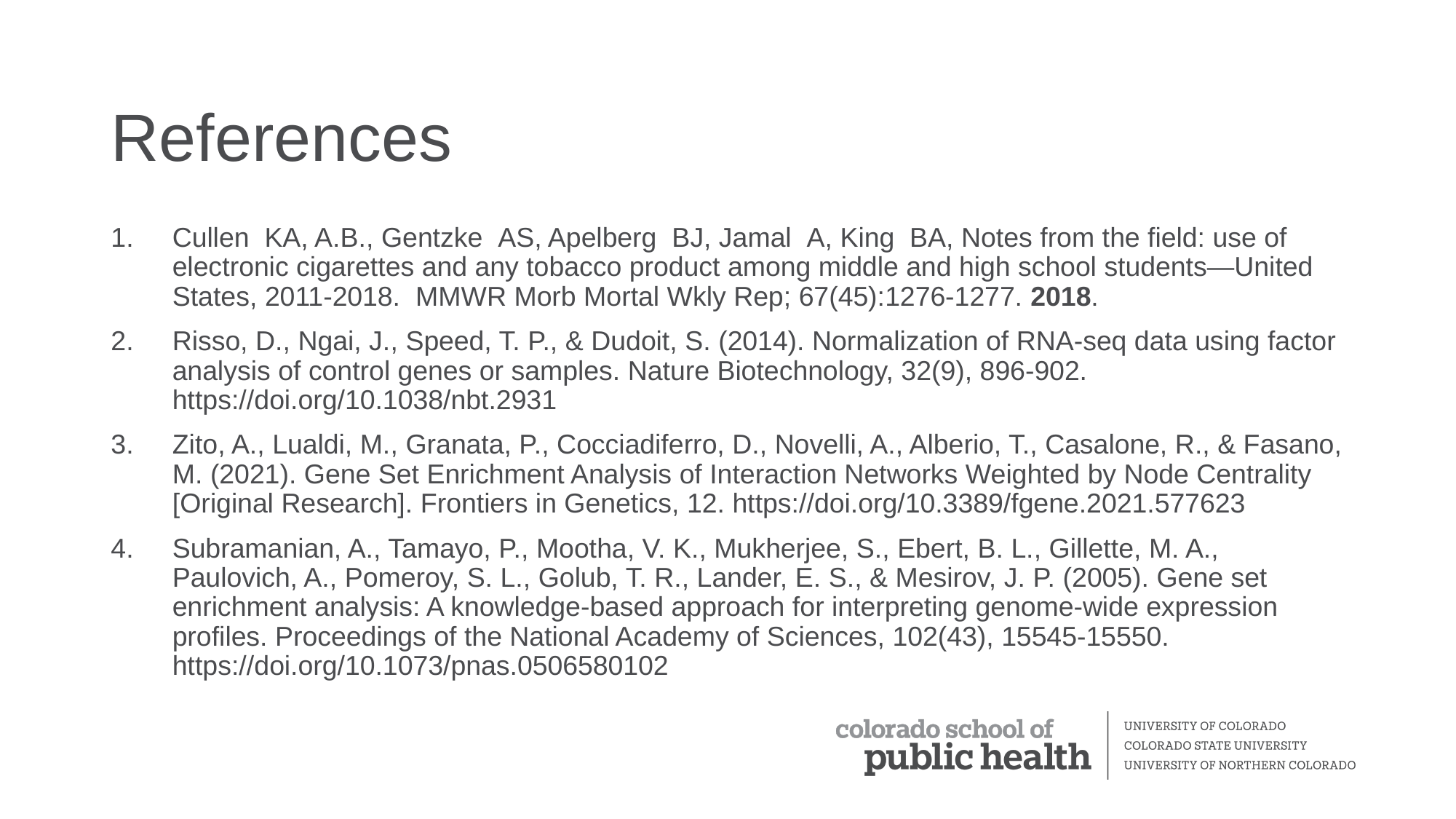

# References
Cullen  KA, A.B., Gentzke  AS, Apelberg  BJ, Jamal  A, King  BA, Notes from the field: use of electronic cigarettes and any tobacco product among middle and high school students—United States, 2011-2018.  MMWR Morb Mortal Wkly Rep; 67(45):1276-1277. 2018.
Risso, D., Ngai, J., Speed, T. P., & Dudoit, S. (2014). Normalization of RNA-seq data using factor analysis of control genes or samples. Nature Biotechnology, 32(9), 896-902. https://doi.org/10.1038/nbt.2931
Zito, A., Lualdi, M., Granata, P., Cocciadiferro, D., Novelli, A., Alberio, T., Casalone, R., & Fasano, M. (2021). Gene Set Enrichment Analysis of Interaction Networks Weighted by Node Centrality [Original Research]. Frontiers in Genetics, 12. https://doi.org/10.3389/fgene.2021.577623
Subramanian, A., Tamayo, P., Mootha, V. K., Mukherjee, S., Ebert, B. L., Gillette, M. A., Paulovich, A., Pomeroy, S. L., Golub, T. R., Lander, E. S., & Mesirov, J. P. (2005). Gene set enrichment analysis: A knowledge-based approach for interpreting genome-wide expression profiles. Proceedings of the National Academy of Sciences, 102(43), 15545-15550. https://doi.org/10.1073/pnas.0506580102